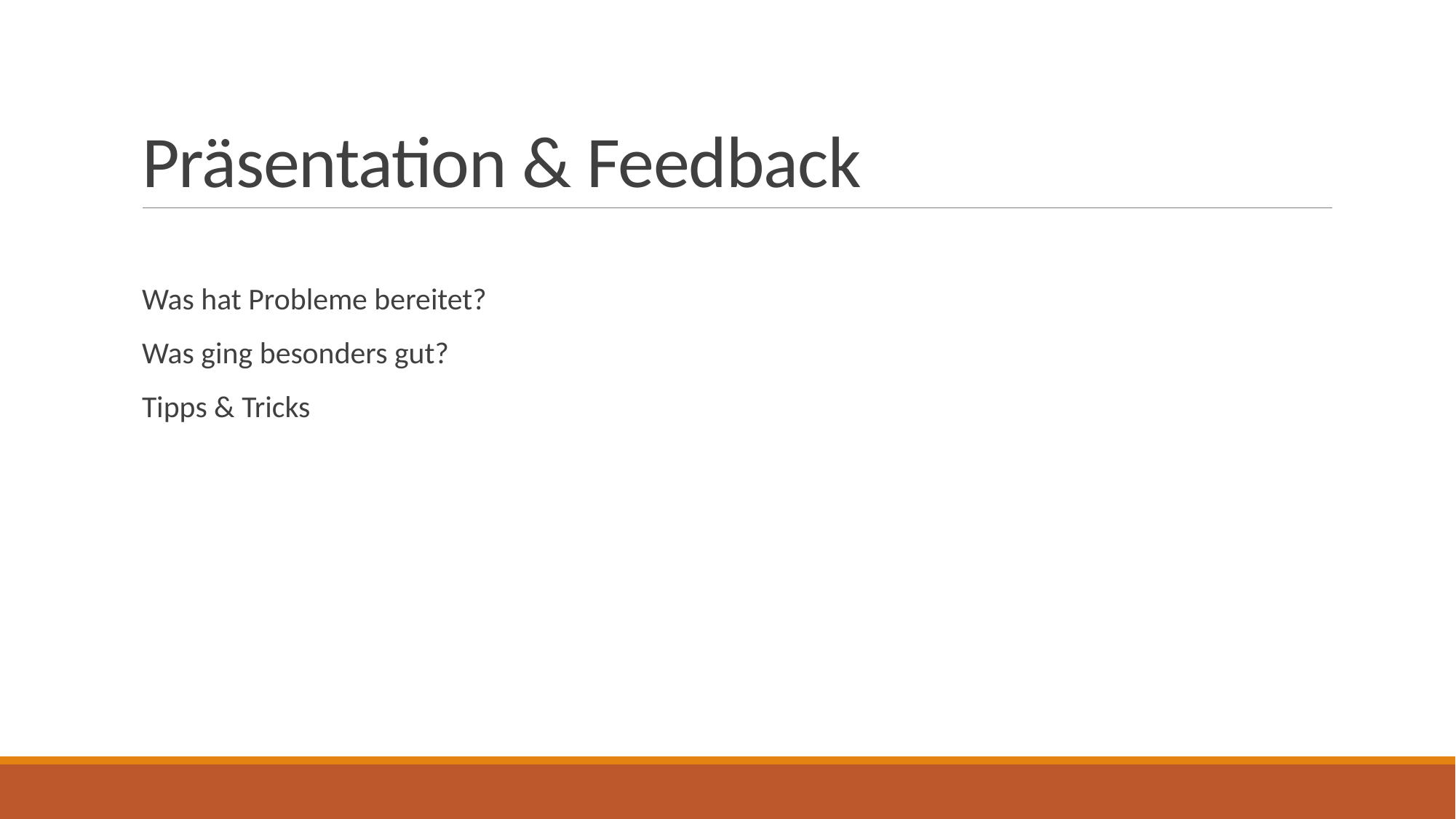

# Präsentation & Feedback

Was hat Probleme bereitet?
Was ging besonders gut?
Tipps & Tricks